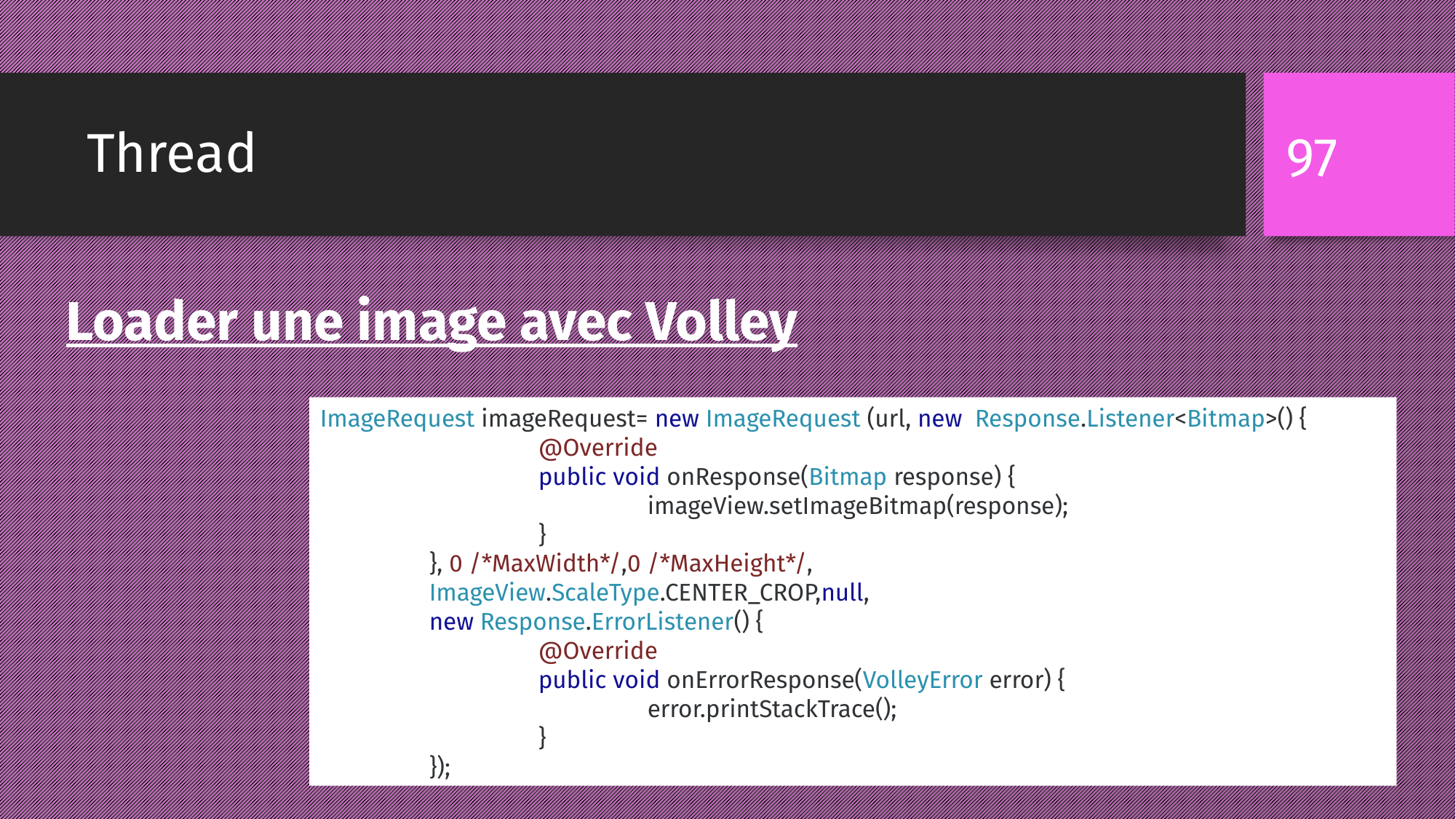

# Thread
97
Loader une image avec Volley
ImageRequest imageRequest= new ImageRequest (url, new 	Response.Listener<Bitmap>() {
		@Override
		public void onResponse(Bitmap response) {
		 	imageView.setImageBitmap(response);
		}
	}, 0 /*MaxWidth*/,0 /*MaxHeight*/,
	ImageView.ScaleType.CENTER_CROP,null,
	new Response.ErrorListener() {
		@Override
		public void onErrorResponse(VolleyError error) {
			error.printStackTrace();
		}
	});